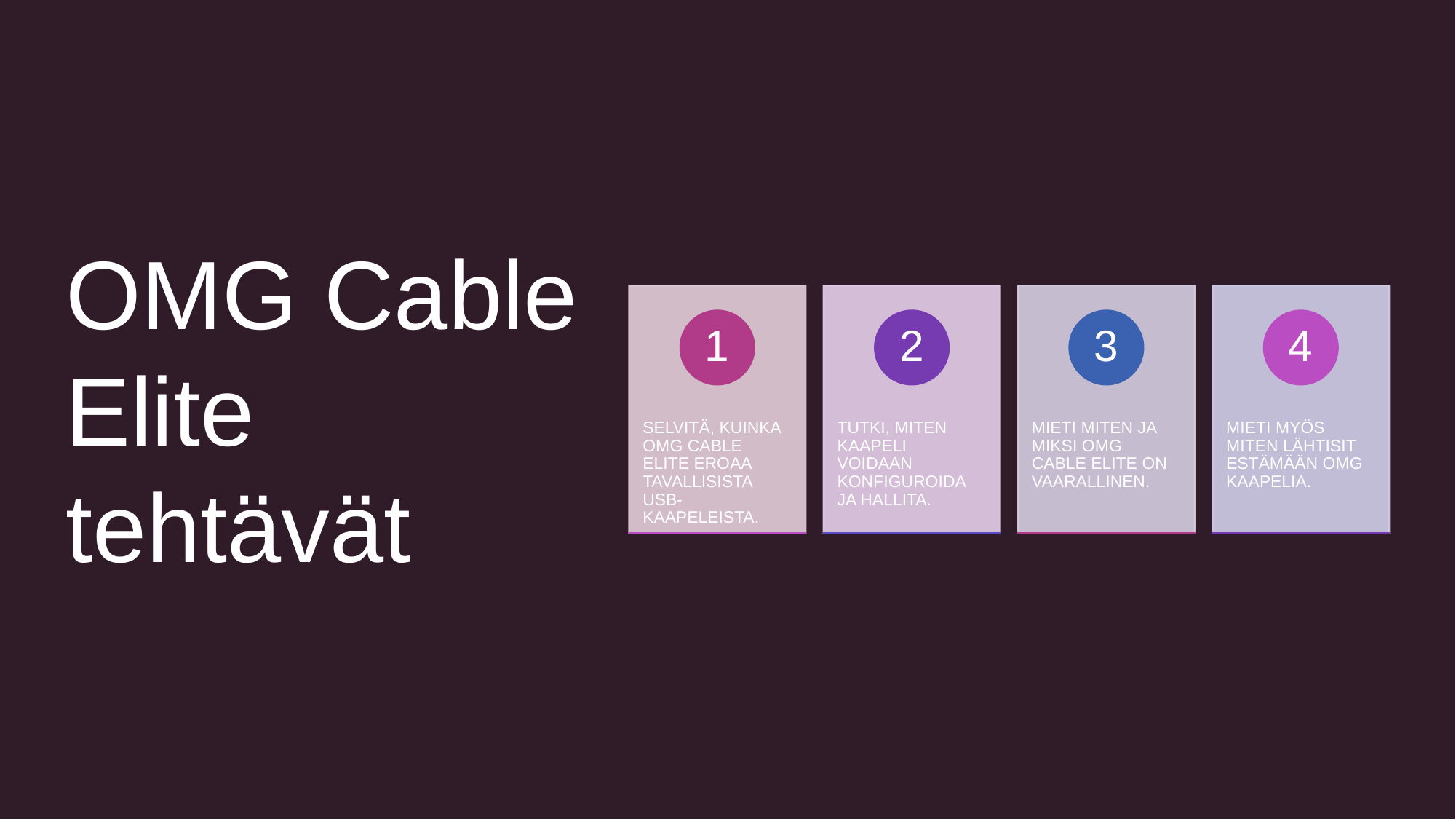

Selvitä, kuinka OMG Cable Elite eroaa tavallisista USB-kaapeleista.
1
Tutki, miten kaapeli voidaan konfiguroida ja hallita.
2
Mieti miten ja miksi OMG Cable Elite on vaarallinen.
3
Mieti myös miten lähtisit estämään omg kaapelia.
4
# OMG Cable Elite tehtävät